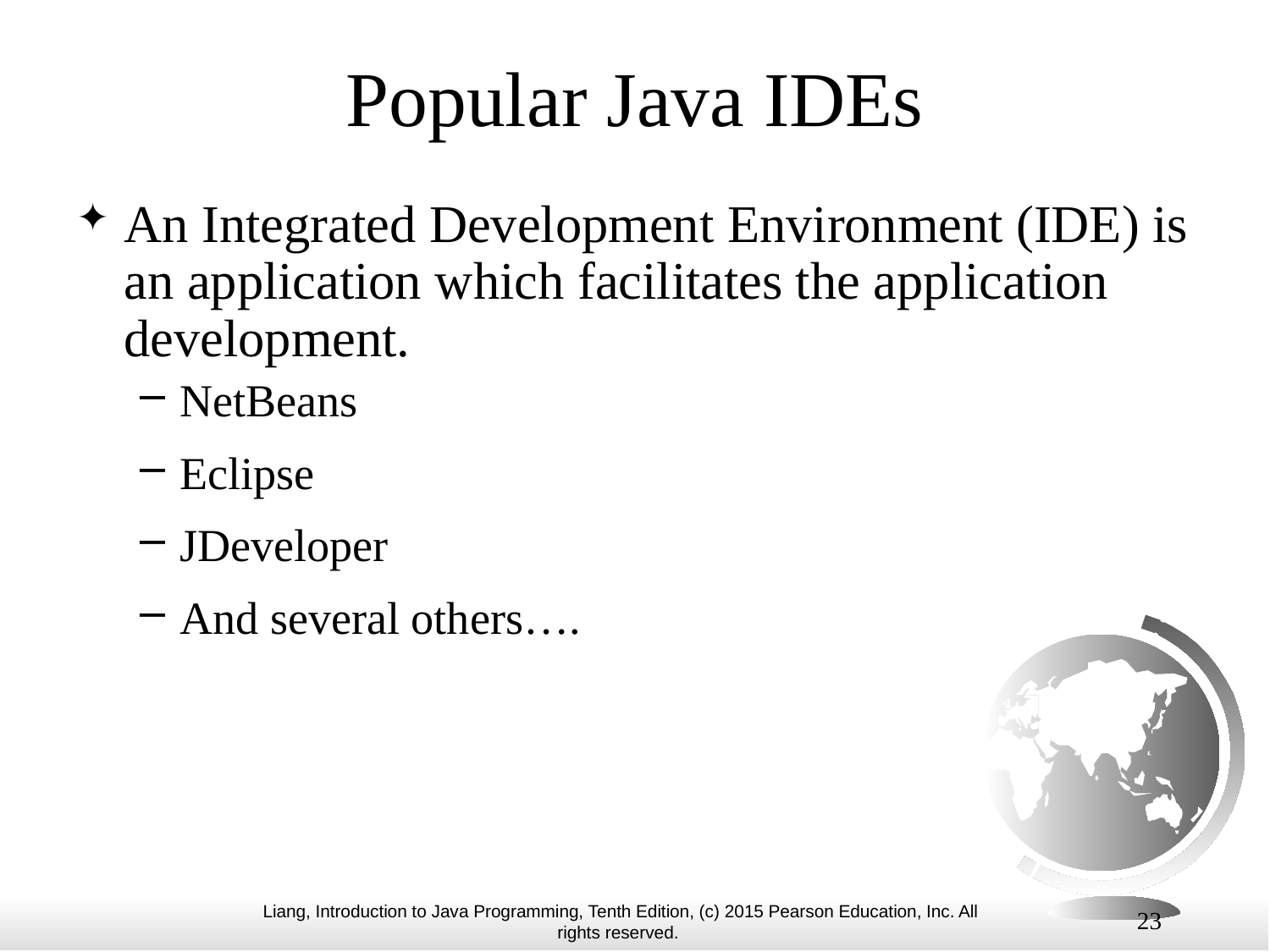

# Popular Java IDEs
An Integrated Development Environment (IDE) is an application which facilitates the application development.
NetBeans
Eclipse
JDeveloper
And several others….
23